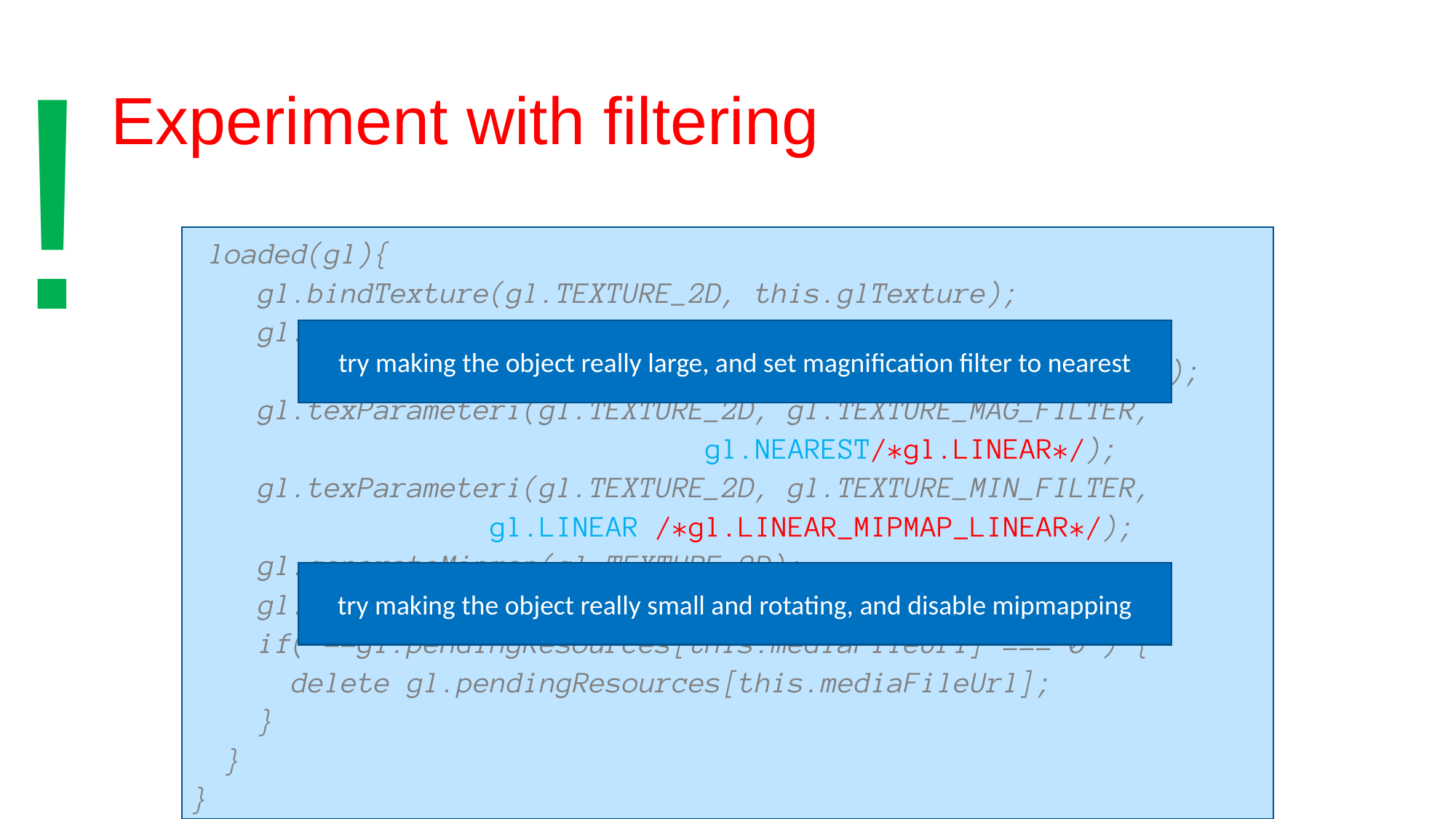

!
# Experiment with filtering
 loaded(gl){
    gl.bindTexture(gl.TEXTURE_2D, this.glTexture);
    gl.texImage2D(gl.TEXTURE_2D, 0,
             gl.RGBA, gl.RGBA, gl.UNSIGNED_BYTE, this.image);
    gl.texParameteri(gl.TEXTURE_2D, gl.TEXTURE_MAG_FILTER,
                               gl.NEAREST/*gl.LINEAR*/);
    gl.texParameteri(gl.TEXTURE_2D, gl.TEXTURE_MIN_FILTER,
                  gl.LINEAR /*gl.LINEAR_MIPMAP_LINEAR*/);
    gl.generateMipmap(gl.TEXTURE_2D);
    gl.bindTexture(gl.TEXTURE_2D, null);
    if( --gl.pendingResources[this.mediaFileUrl] === 0 ) {
      delete gl.pendingResources[this.mediaFileUrl];
    }
  }
}
try making the object really large, and set magnification filter to nearest
try making the object really small and rotating, and disable mipmapping